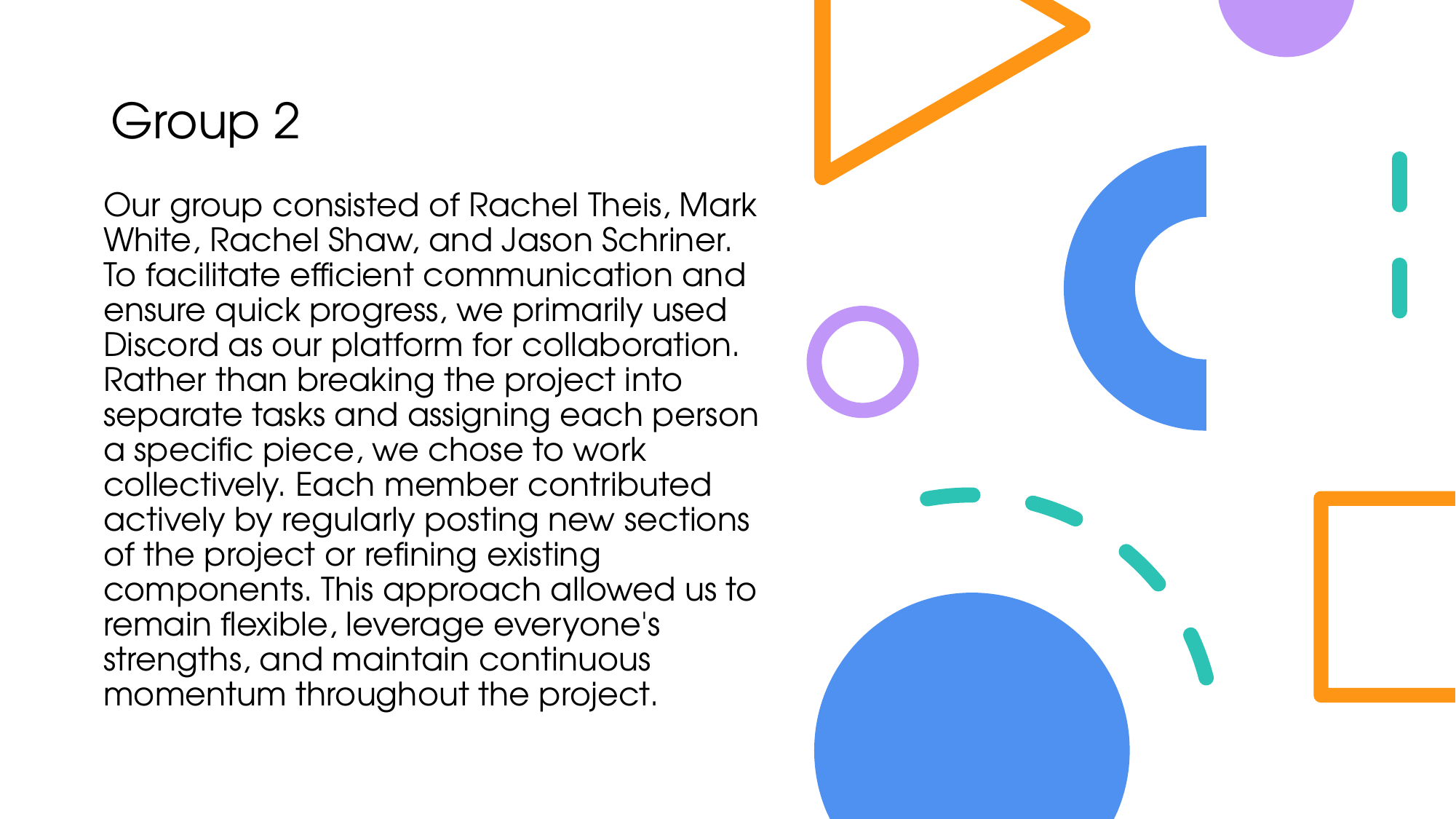

# Group 2

Our group consisted of Rachel Theis, Mark White, Rachel Shaw, and Jason Schriner. To facilitate efficient communication and ensure quick progress, we primarily used Discord as our platform for collaboration. Rather than breaking the project into separate tasks and assigning each person a specific piece, we chose to work collectively. Each member contributed actively by regularly posting new sections of the project or refining existing components. This approach allowed us to remain flexible, leverage everyone's strengths, and maintain continuous momentum throughout the project.